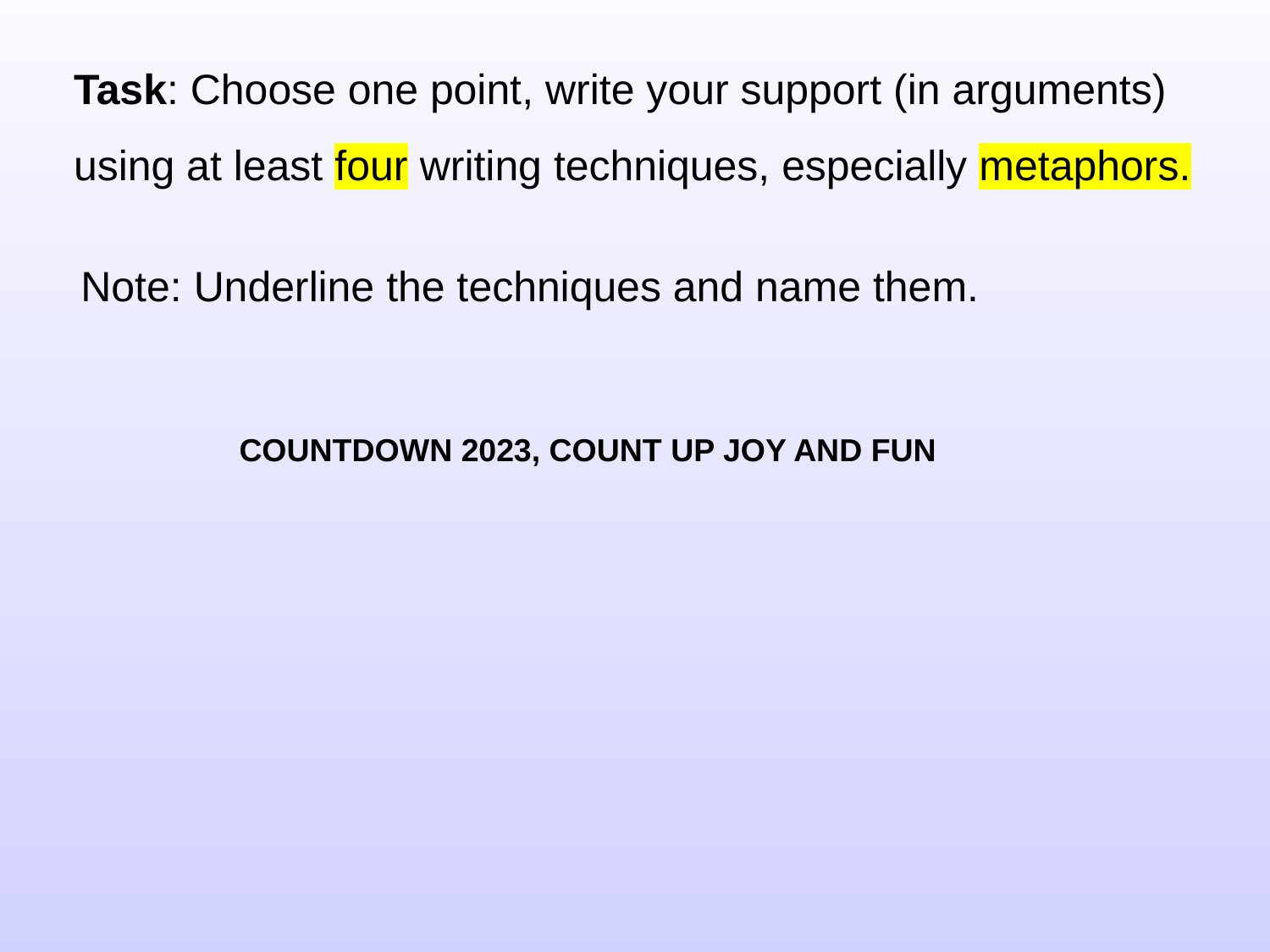

# Task: Choose one point, write your support (in arguments) using at least four writing techniques, especially metaphors.
Note: Underline the techniques and name them.
COUNTDOWN 2023, COUNT UP JOY AND FUN